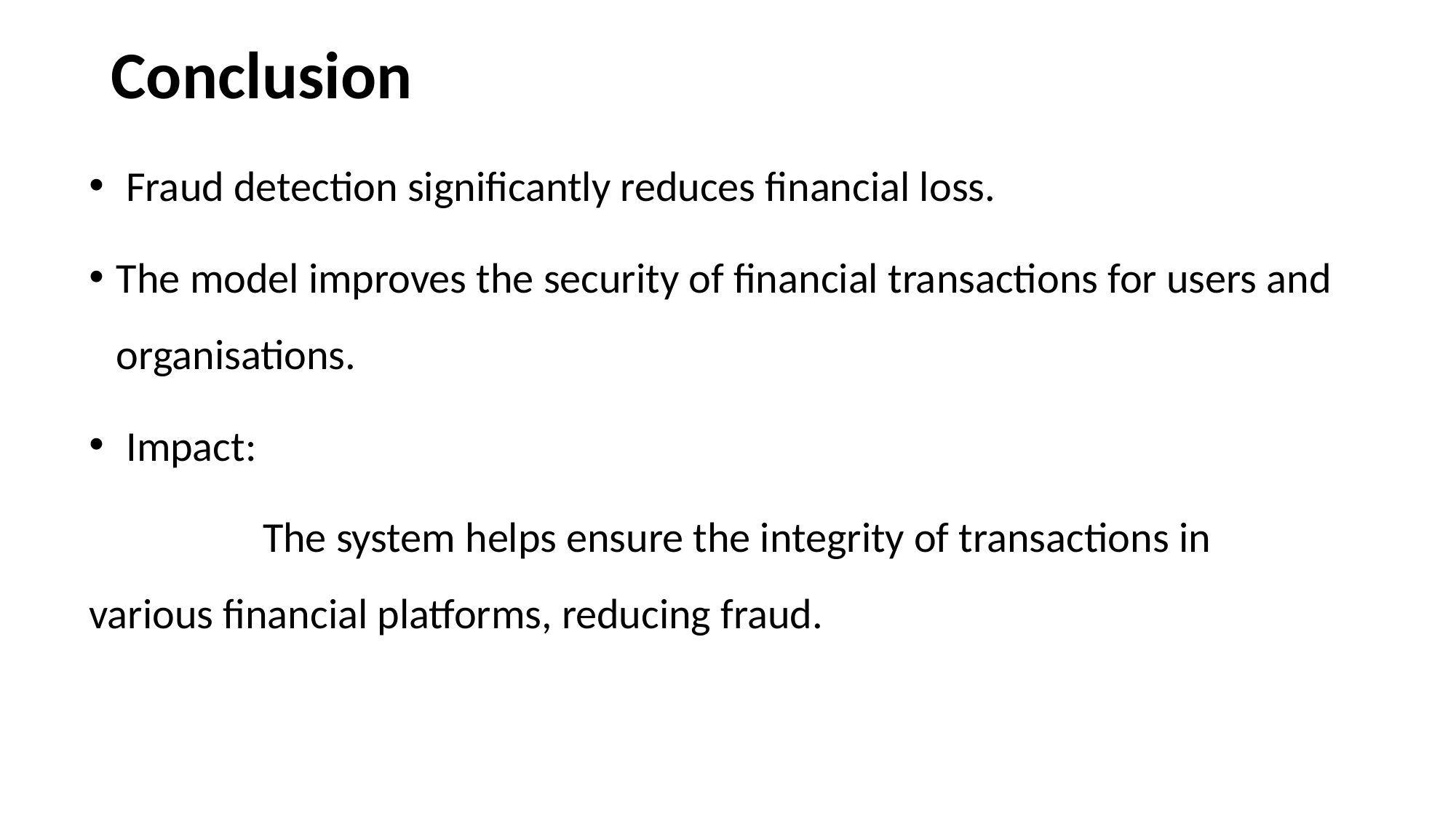

# Conclusion
 Fraud detection significantly reduces financial loss.
The model improves the security of financial transactions for users and organisations.
 Impact:
                  The system helps ensure the integrity of transactions in various financial platforms, reducing fraud.